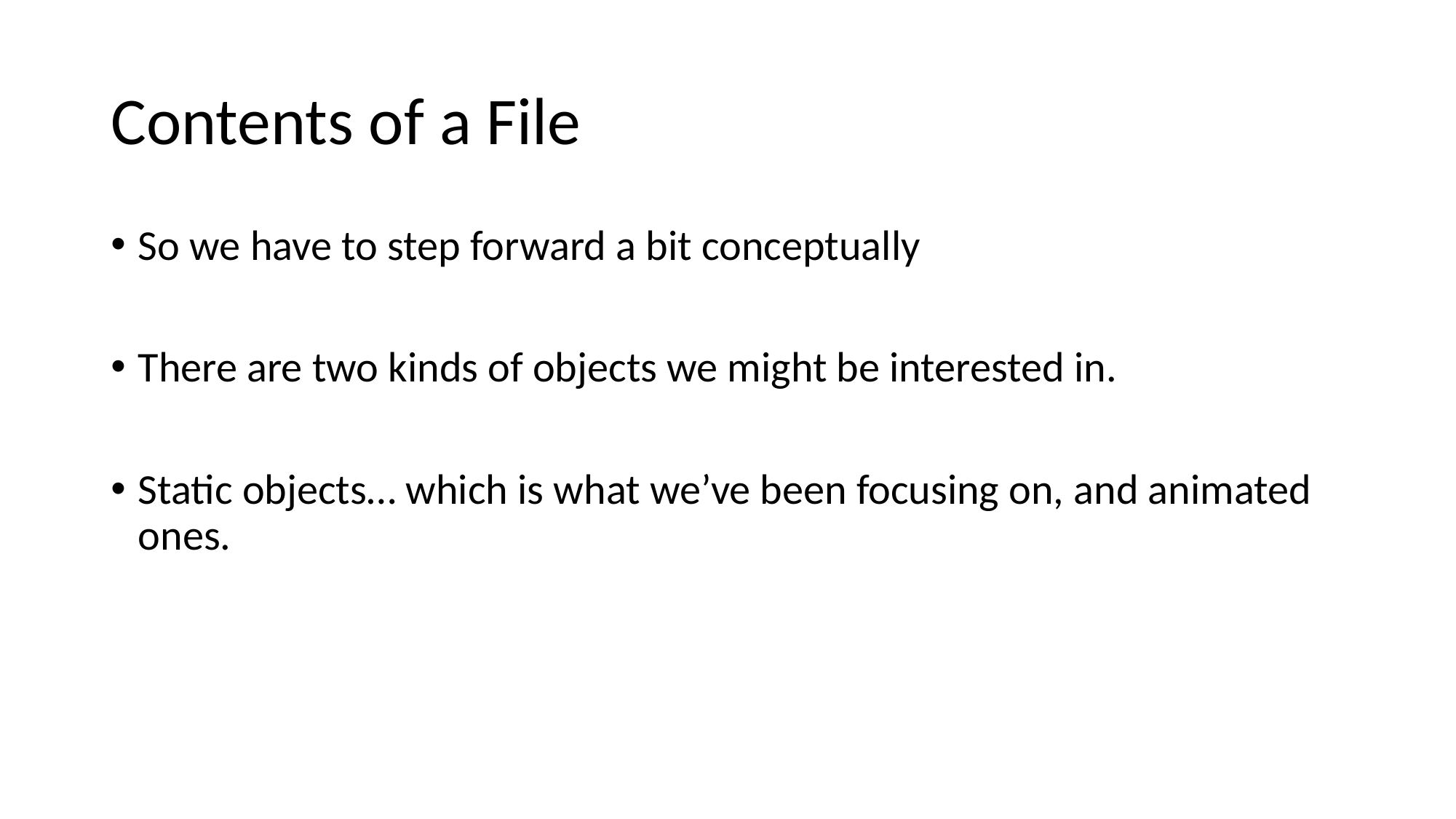

# Contents of a File
So we have to step forward a bit conceptually

There are two kinds of objects we might be interested in.

Static objects… which is what we’ve been focusing on, and animated ones.